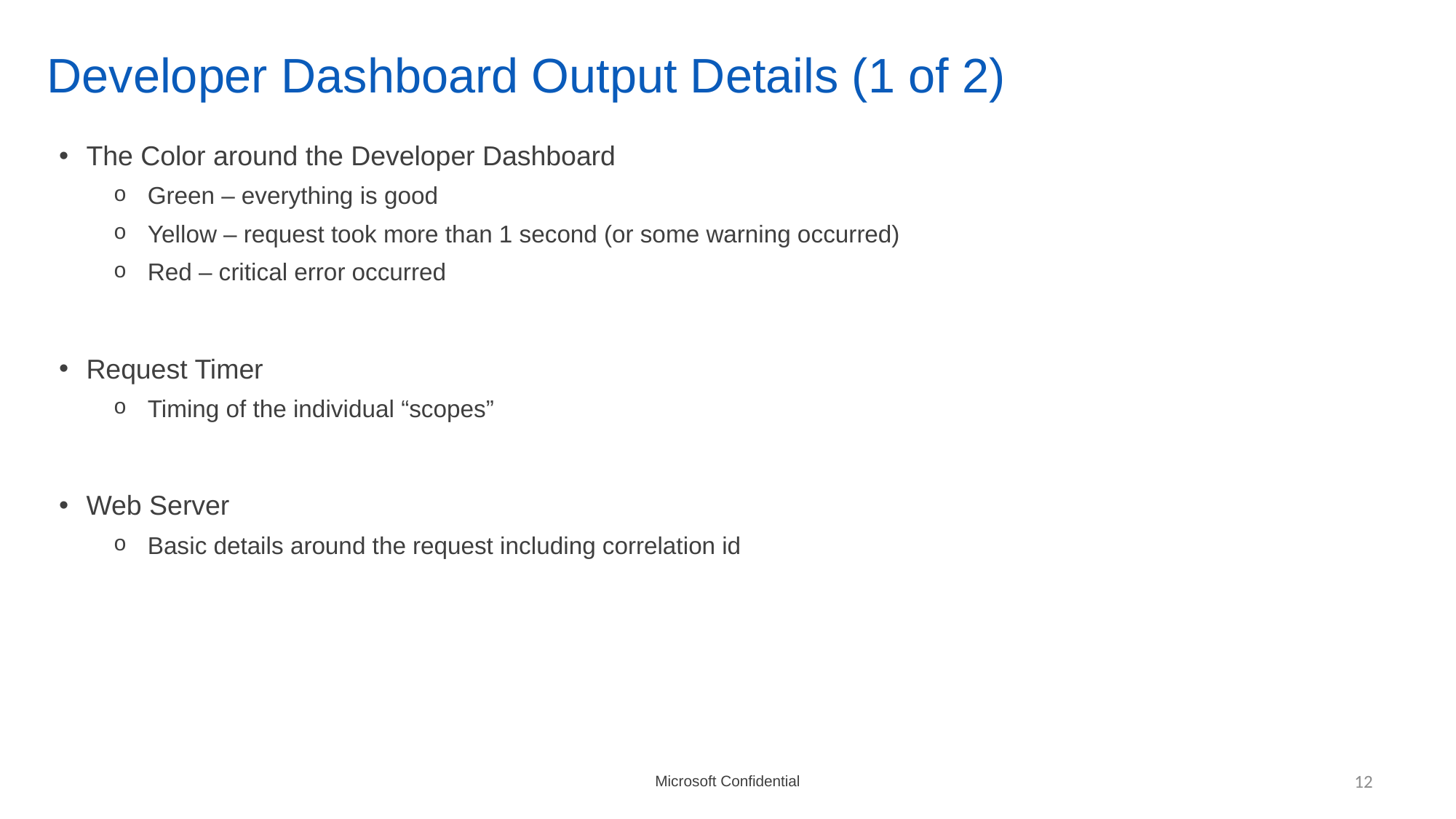

# Developer Dashboard Output Details (1 of 2)
The Color around the Developer Dashboard
Green – everything is good
Yellow – request took more than 1 second (or some warning occurred)
Red – critical error occurred

Request Timer
Timing of the individual “scopes”

Web Server
Basic details around the request including correlation id

12